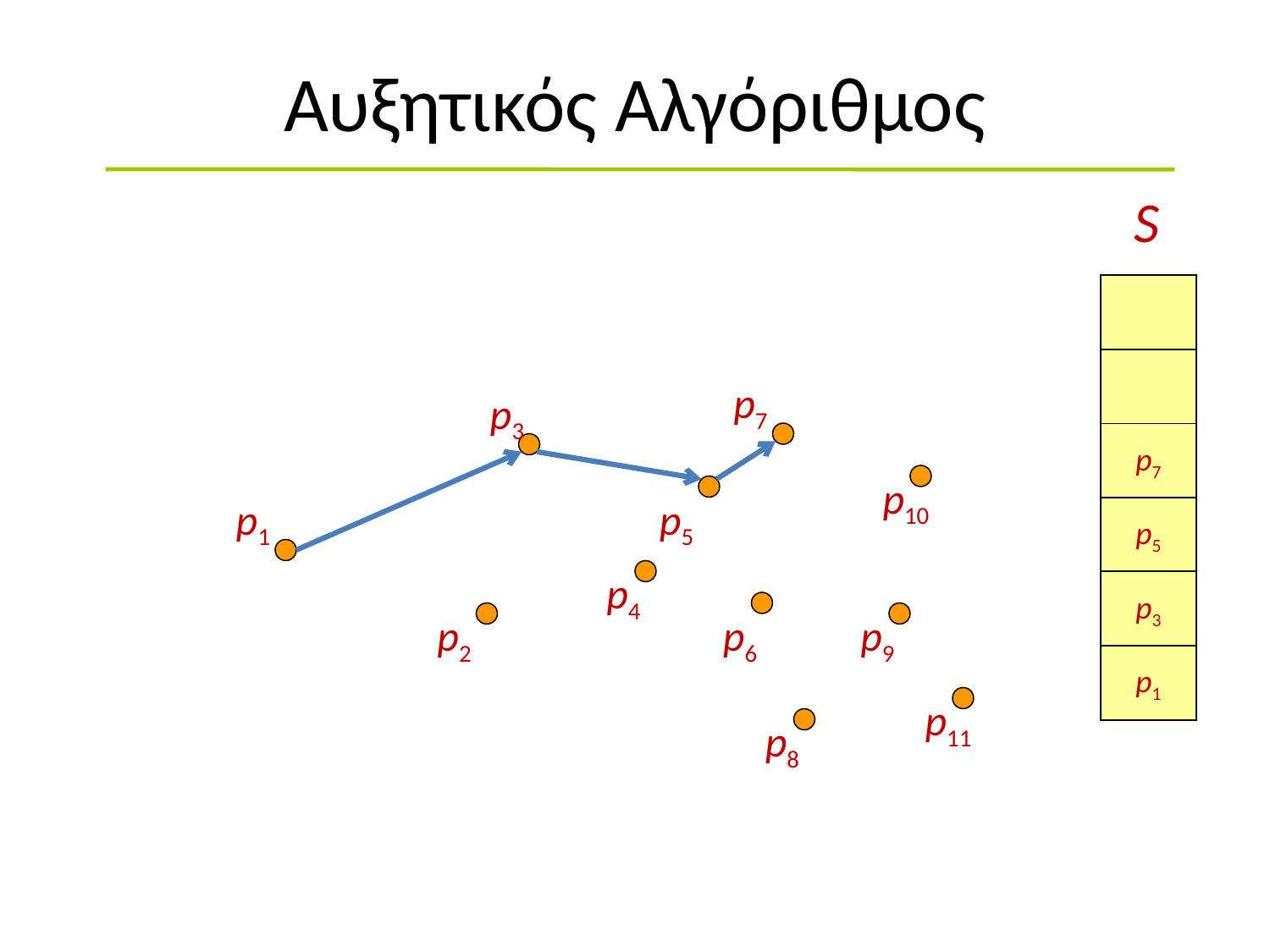

# Αυξητικός Αλγόριθμος

S

p7
p3

p7

p10

p1
p5
p5

p4

p3

p2

p6
p9

p1
p11

p8